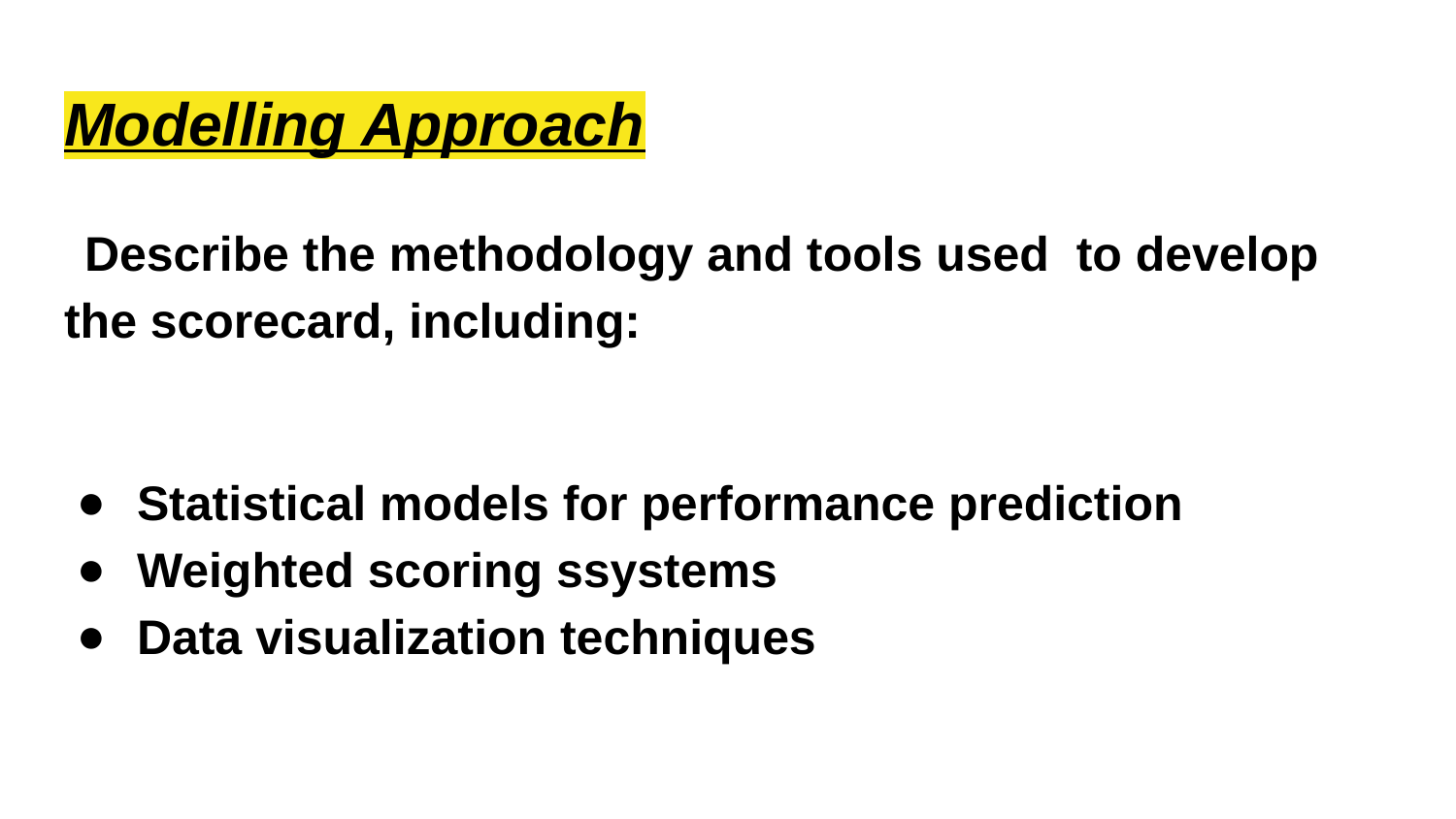

# Modelling Approach
  Describe the methodology and tools used  to develop the scorecard, including:

Statistical models for performance prediction
Weighted scoring ssystems
Data visualization techniques